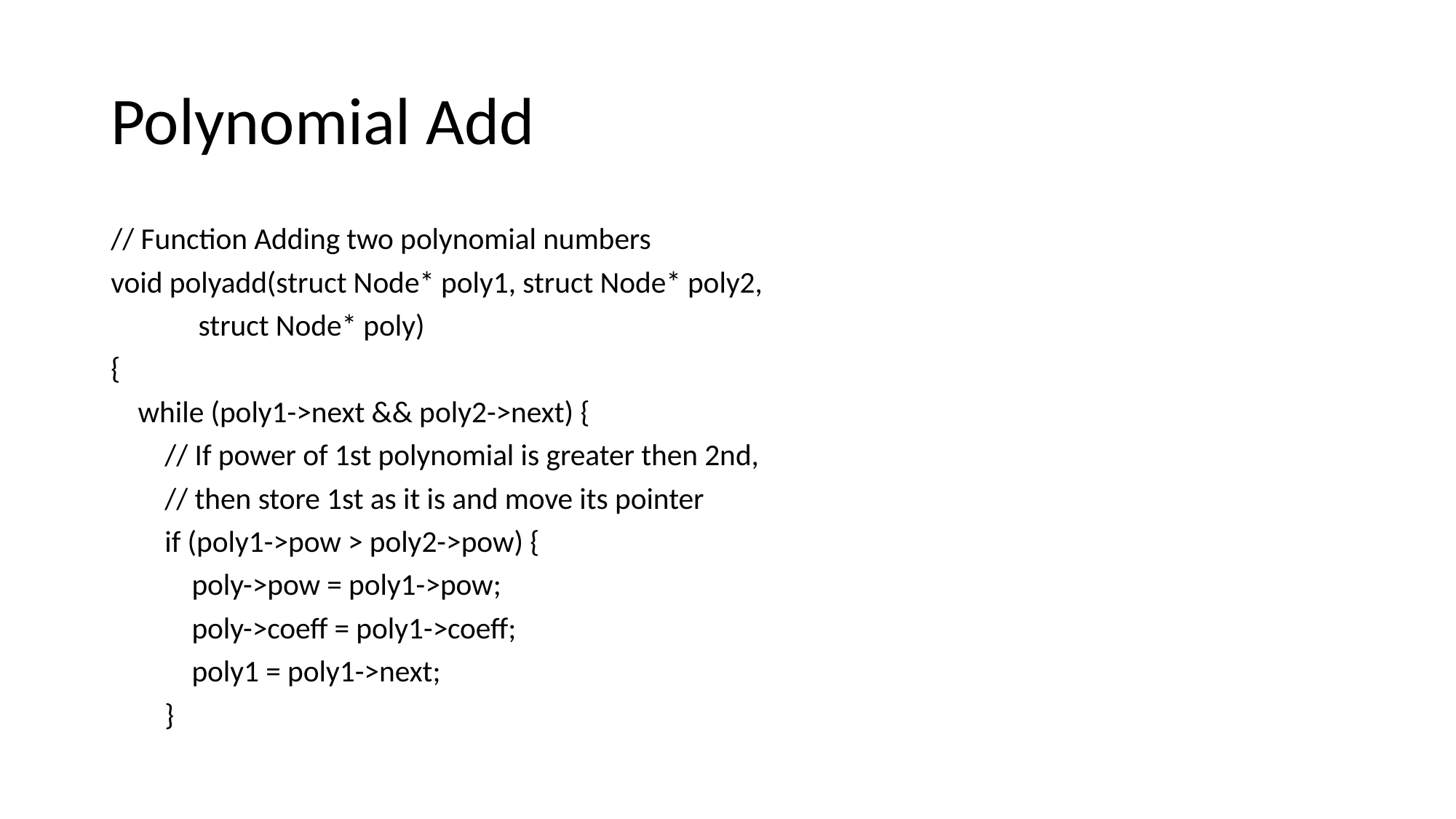

# Polynomial Add
// Function Adding two polynomial numbers
void polyadd(struct Node* poly1, struct Node* poly2,
             struct Node* poly)
{
    while (poly1->next && poly2->next) {
        // If power of 1st polynomial is greater then 2nd,
        // then store 1st as it is and move its pointer
        if (poly1->pow > poly2->pow) {
            poly->pow = poly1->pow;
            poly->coeff = poly1->coeff;
            poly1 = poly1->next;
        }